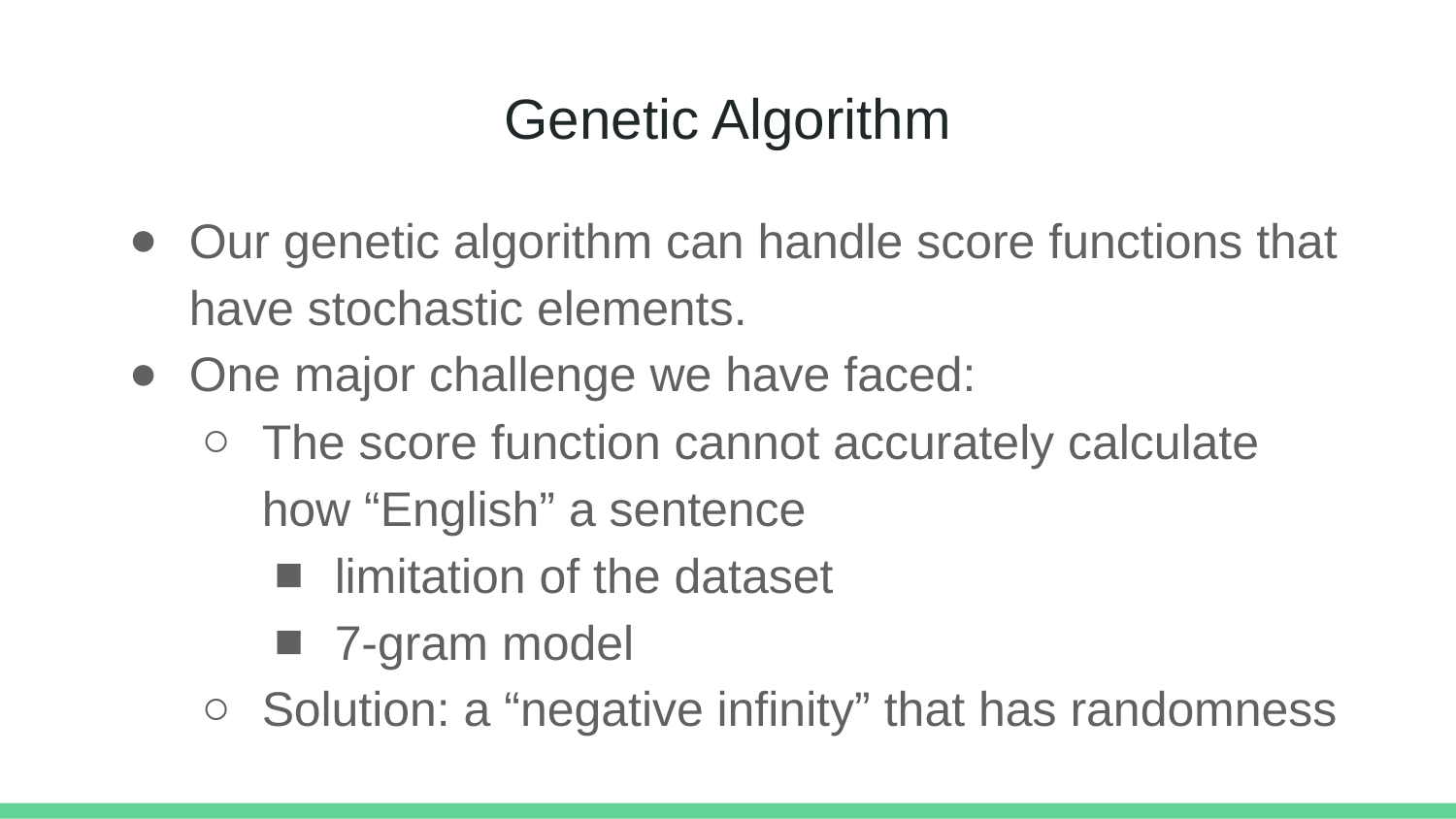

# Genetic Algorithm
Our genetic algorithm can handle score functions that have stochastic elements.
One major challenge we have faced:
The score function cannot accurately calculate how “English” a sentence
limitation of the dataset
7-gram model
Solution: a “negative infinity” that has randomness